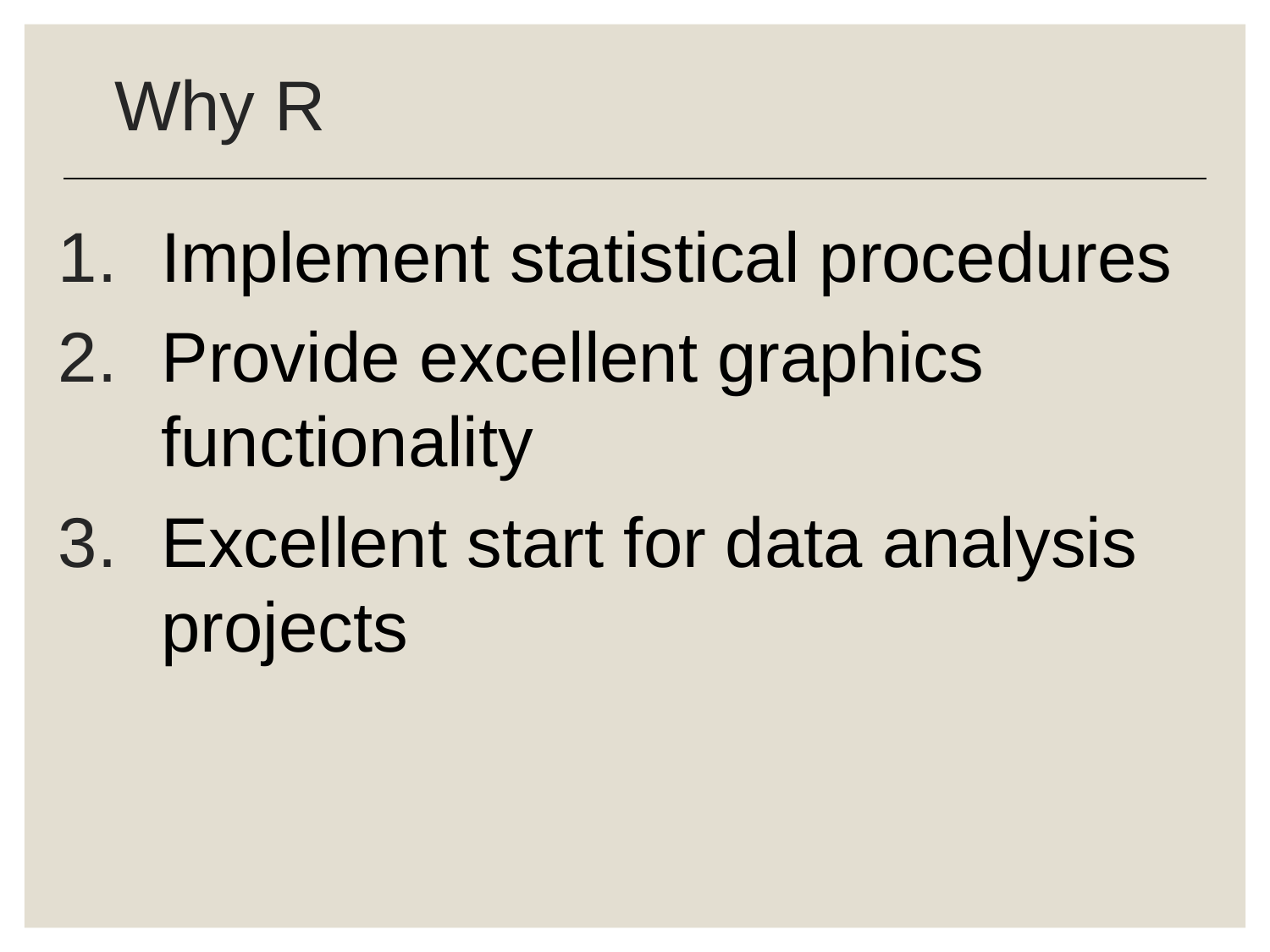

# Why R
Implement statistical procedures
Provide excellent graphics functionality
Excellent start for data analysis projects